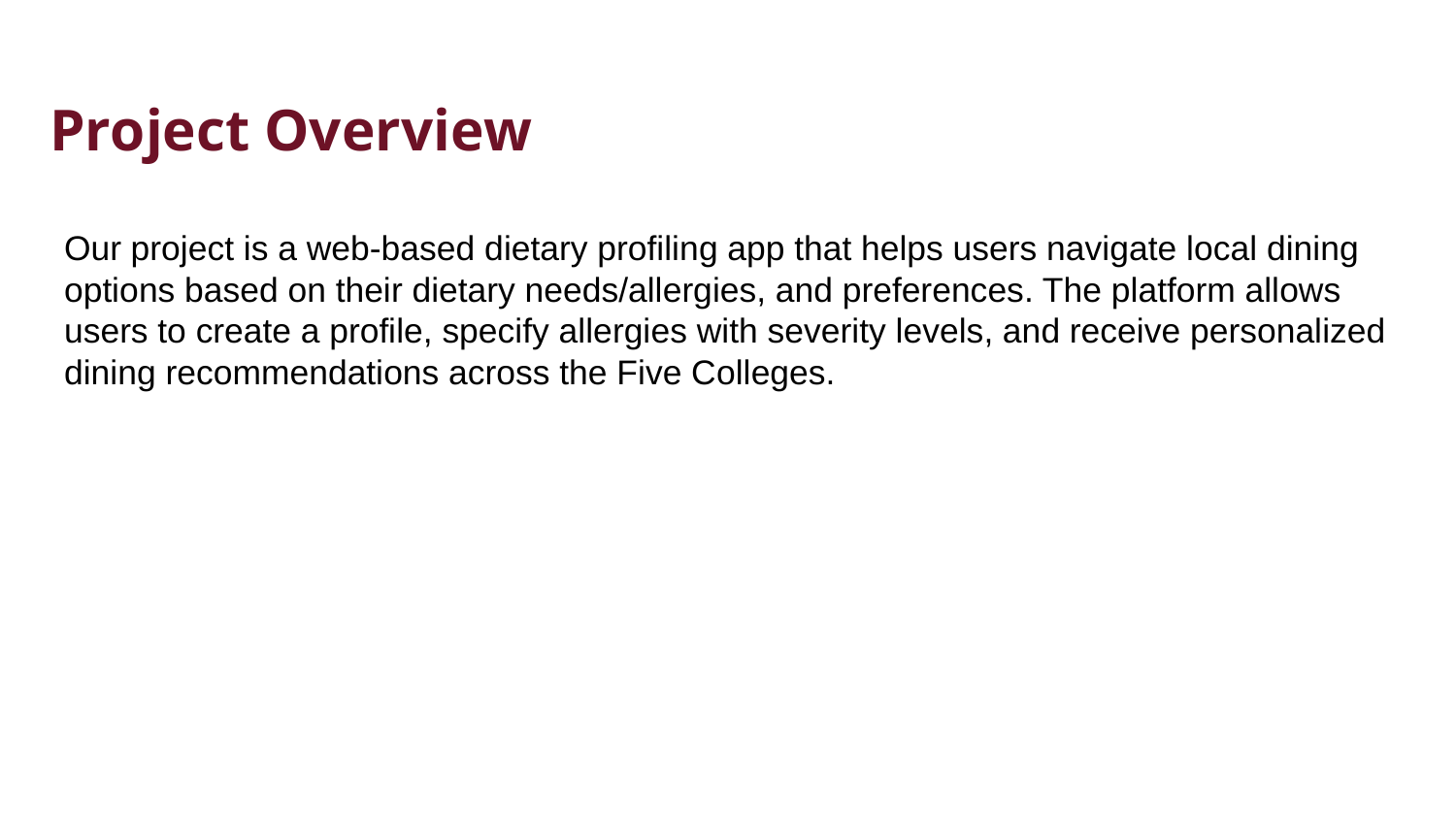

# Project Overview
Our project is a web-based dietary profiling app that helps users navigate local dining options based on their dietary needs/allergies, and preferences. The platform allows users to create a profile, specify allergies with severity levels, and receive personalized dining recommendations across the Five Colleges.